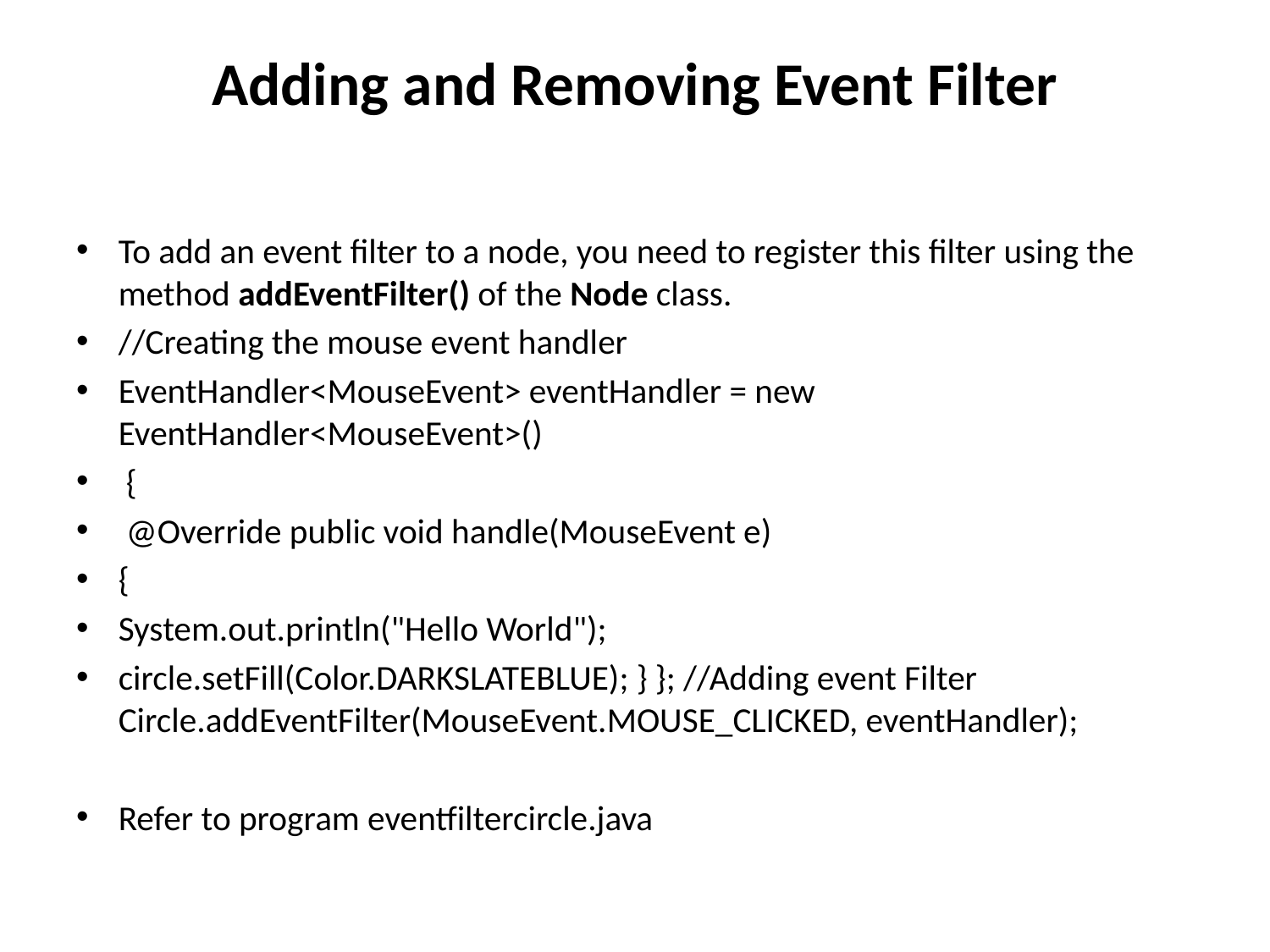

# Adding and Removing Event Filter
To add an event filter to a node, you need to register this filter using the method addEventFilter() of the Node class.
//Creating the mouse event handler
EventHandler<MouseEvent> eventHandler = new EventHandler<MouseEvent>()
 {
 @Override public void handle(MouseEvent e)
{
System.out.println("Hello World");
circle.setFill(Color.DARKSLATEBLUE); } }; //Adding event Filter Circle.addEventFilter(MouseEvent.MOUSE_CLICKED, eventHandler);

Refer to program eventfiltercircle.java